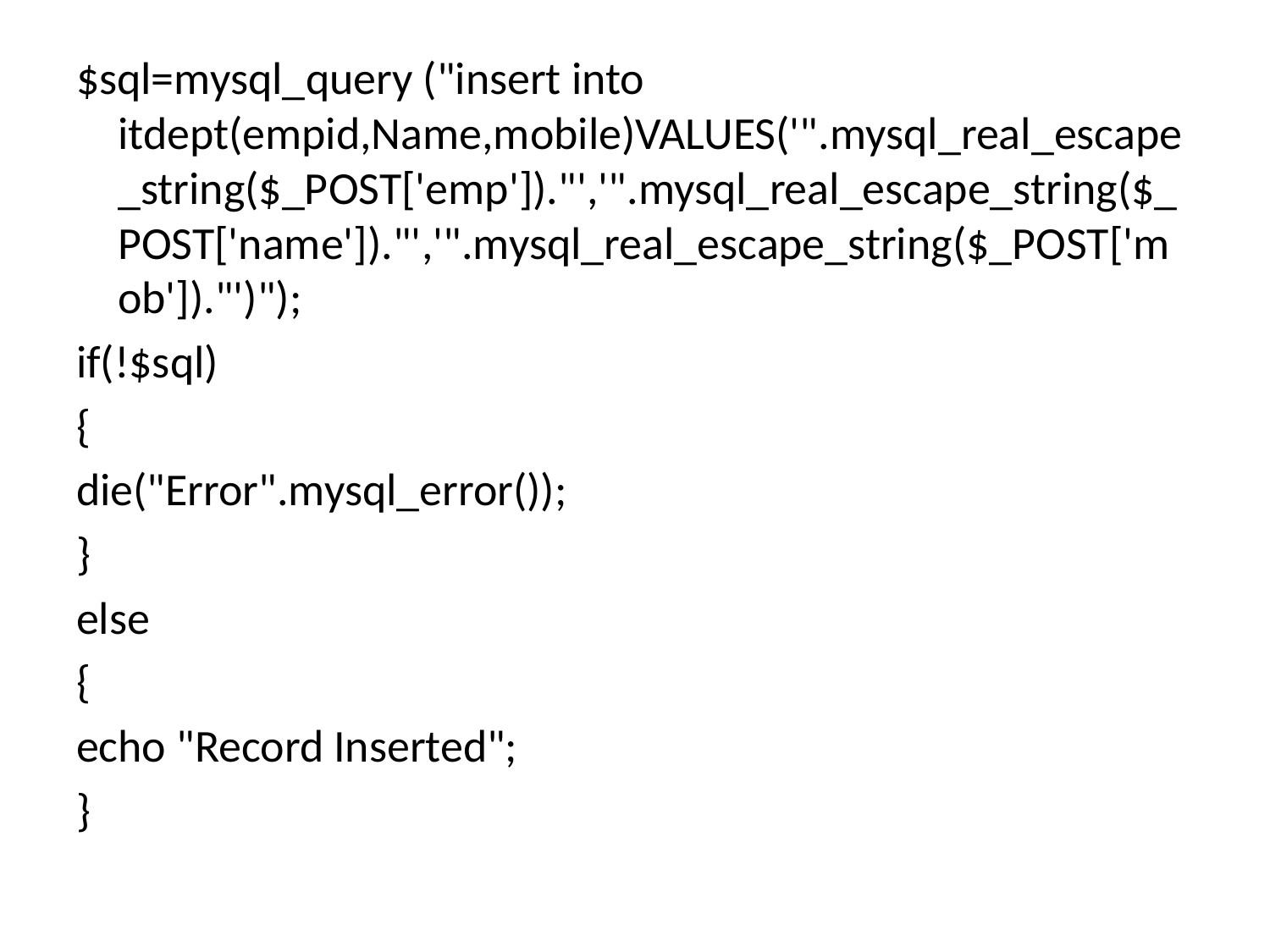

#
$sql=mysql_query ("insert into itdept(empid,Name,mobile)VALUES('".mysql_real_escape_string($_POST['emp'])."','".mysql_real_escape_string($_POST['name'])."','".mysql_real_escape_string($_POST['mob'])."')");
if(!$sql)
{
die("Error".mysql_error());
}
else
{
echo "Record Inserted";
}